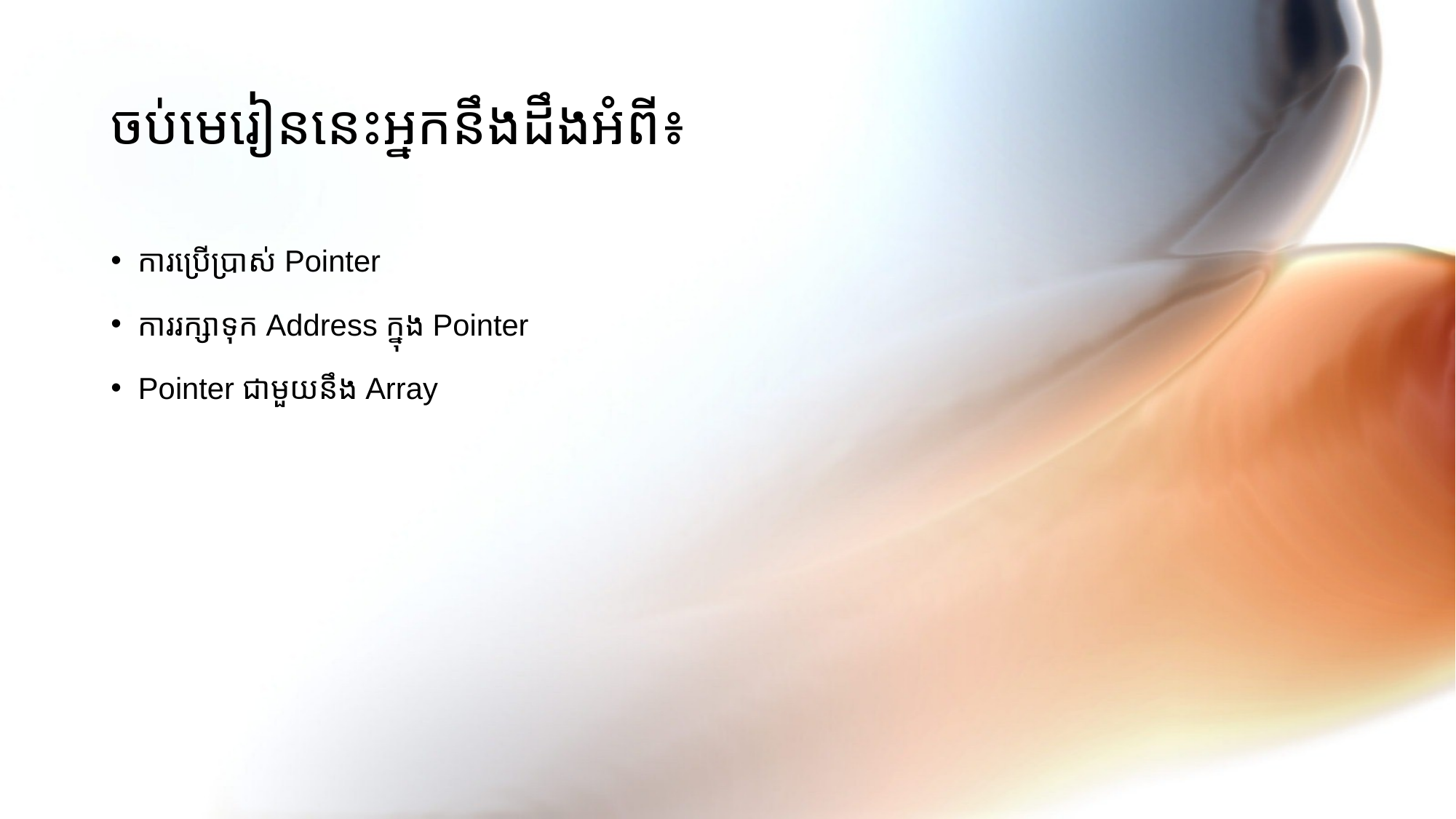

# ចប់មេរៀននេះអ្នកនឹងដឹងអំពី៖
ការប្រើប្រាស់ Pointer
ការរក្សាទុក Address ក្នុង Pointer
Pointer ជាមួយនឹង Array